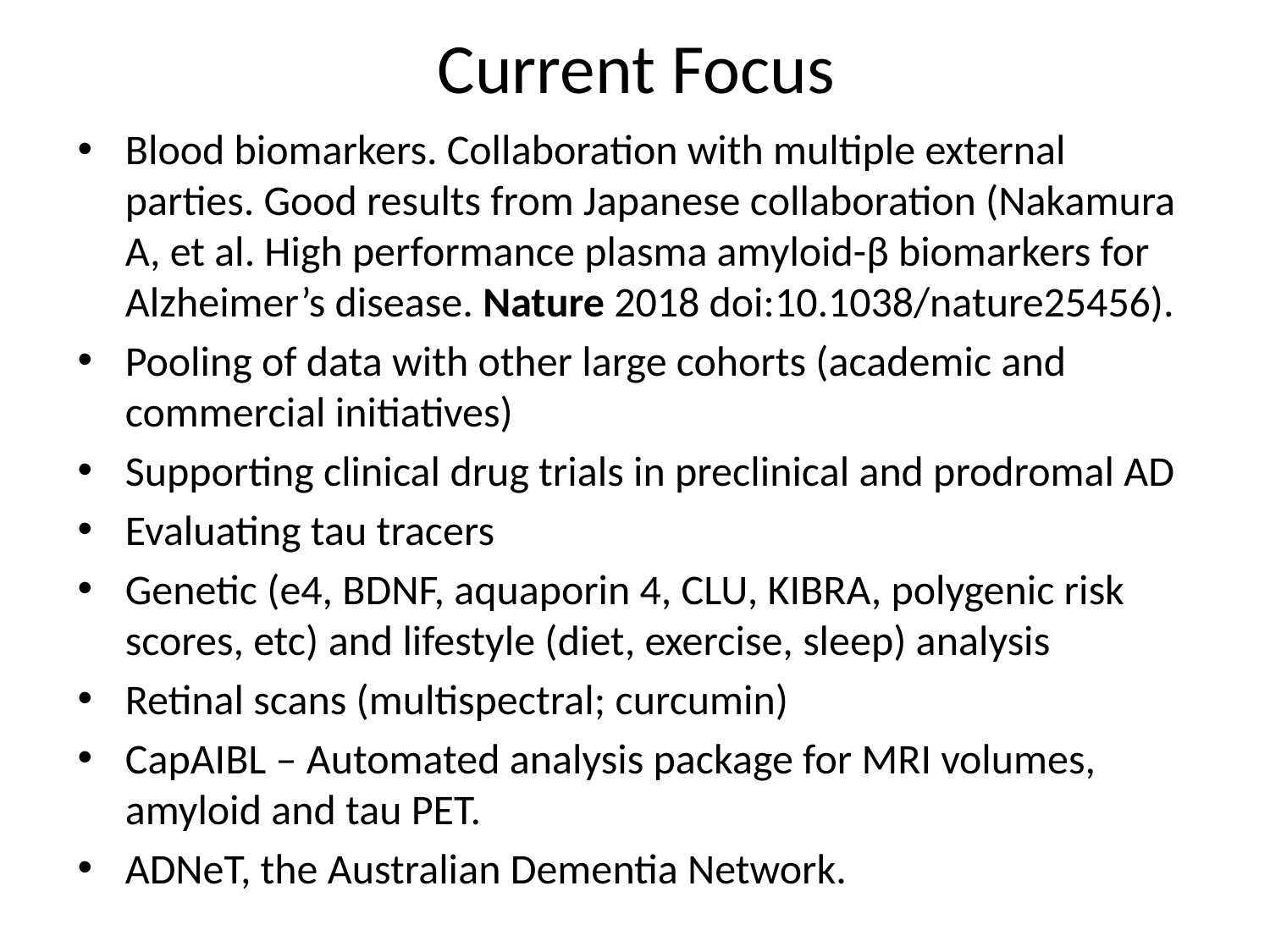

# Current Focus
Blood biomarkers. Collaboration with multiple external parties. Good results from Japanese collaboration (Nakamura A, et al. High performance plasma amyloid-β biomarkers for Alzheimer’s disease. Nature 2018 doi:10.1038/nature25456).
Pooling of data with other large cohorts (academic and commercial initiatives)
Supporting clinical drug trials in preclinical and prodromal AD
Evaluating tau tracers
Genetic (e4, BDNF, aquaporin 4, CLU, KIBRA, polygenic risk scores, etc) and lifestyle (diet, exercise, sleep) analysis
Retinal scans (multispectral; curcumin)
CapAIBL – Automated analysis package for MRI volumes, amyloid and tau PET.
ADNeT, the Australian Dementia Network.